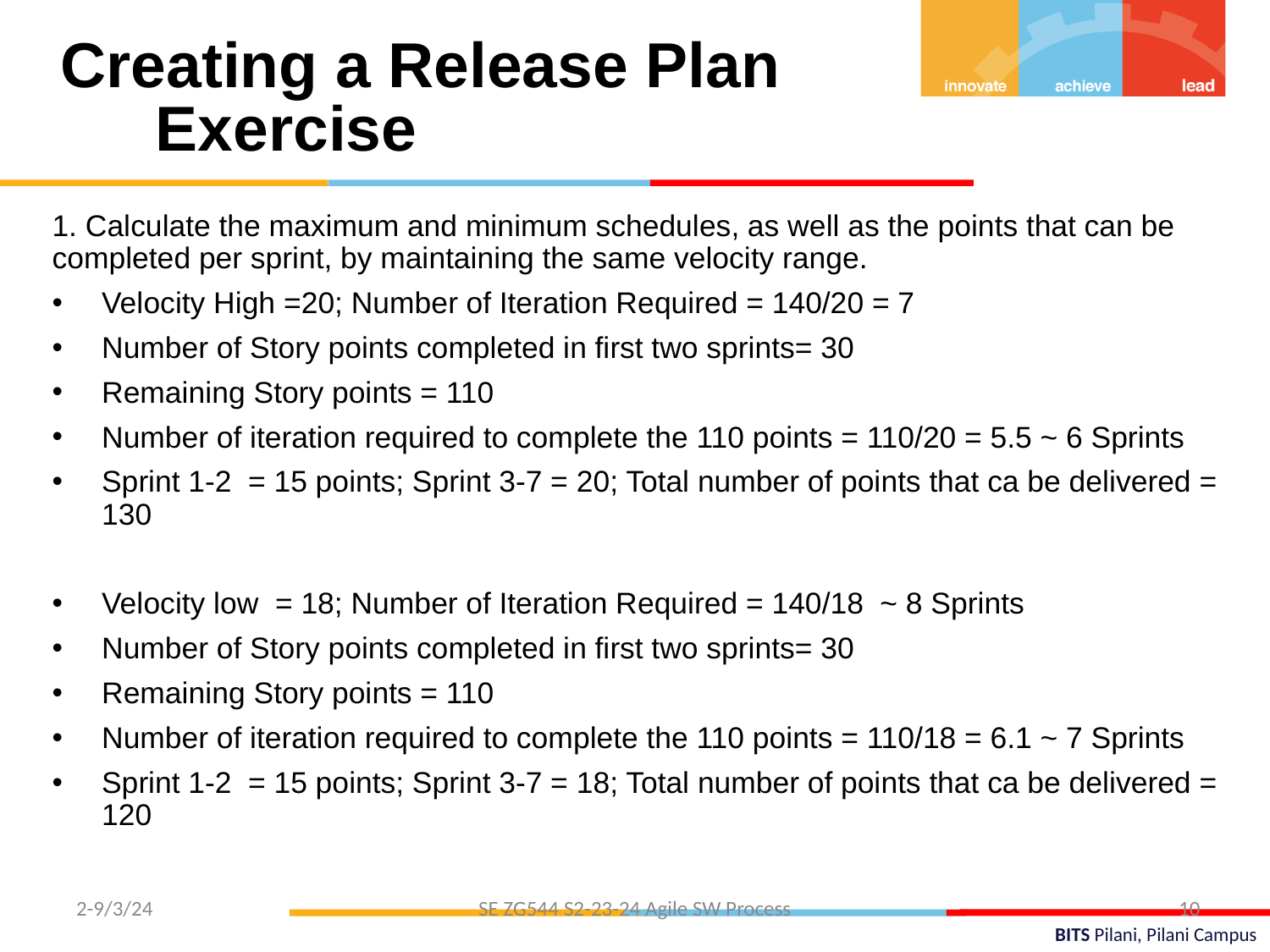

Creating a Release Plan Exercise
1. Calculate the maximum and minimum schedules, as well as the points that can be completed per sprint, by maintaining the same velocity range.
Velocity High =20; Number of Iteration Required = 140/20 = 7
Number of Story points completed in first two sprints= 30
Remaining Story points = 110
Number of iteration required to complete the 110 points = 110/20 = 5.5 ~ 6 Sprints
Sprint 1-2  = 15 points; Sprint 3-7 = 20; Total number of points that ca be delivered = 130

Velocity low  = 18; Number of Iteration Required = 140/18  ~ 8 Sprints
Number of Story points completed in first two sprints= 30
Remaining Story points = 110
Number of iteration required to complete the 110 points = 110/18 = 6.1 ~ 7 Sprints
Sprint 1-2  = 15 points; Sprint 3-7 = 18; Total number of points that ca be delivered = 120
2-9/3/24
SE ZG544 S2-23-24 Agile SW Process
10